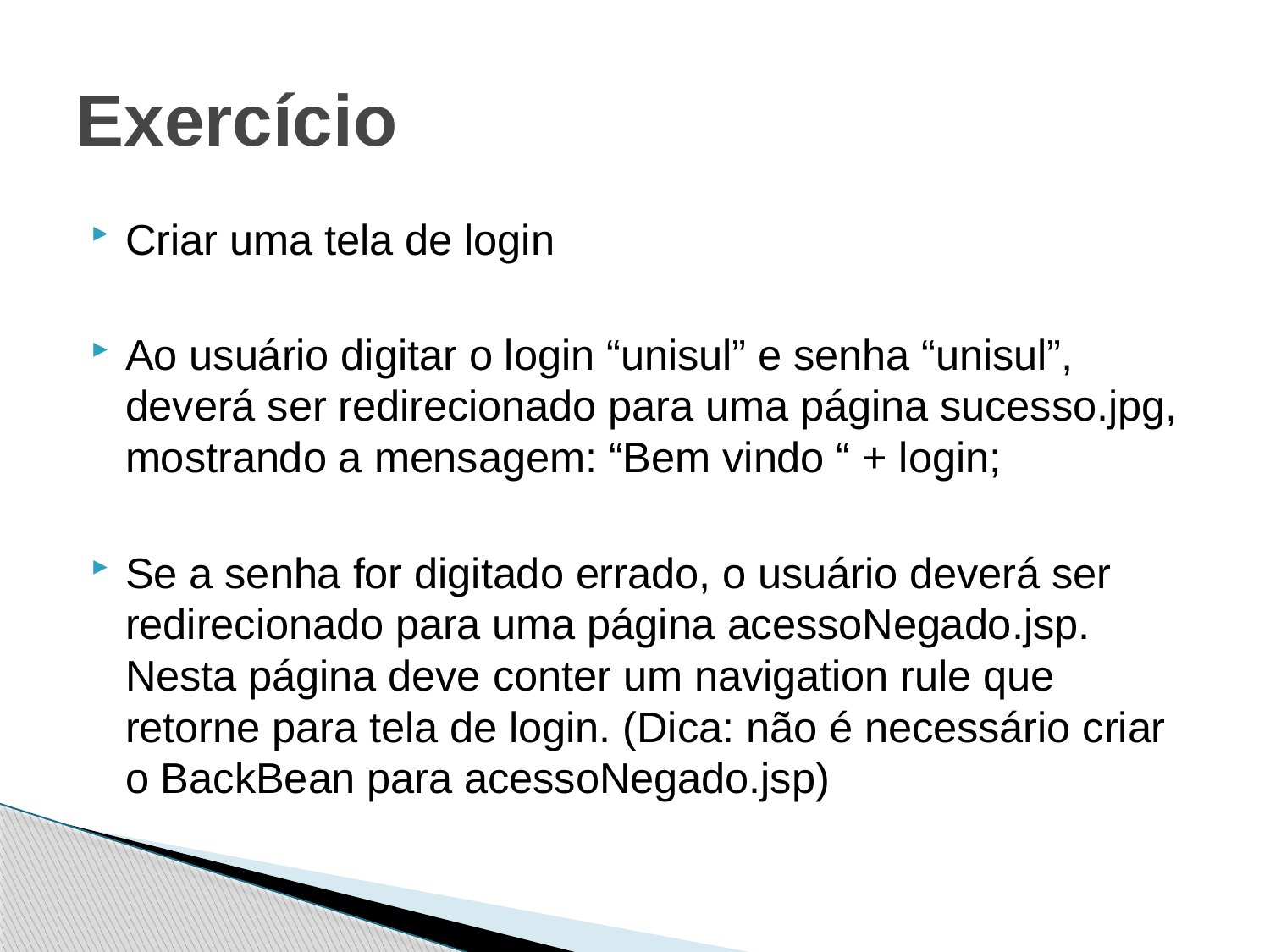

# Exercício
Criar uma tela de login

Ao usuário digitar o login “unisul” e senha “unisul”, deverá ser redirecionado para uma página sucesso.jpg, mostrando a mensagem: “Bem vindo “ + login;

Se a senha for digitado errado, o usuário deverá ser redirecionado para uma página acessoNegado.jsp. Nesta página deve conter um navigation rule que retorne para tela de login. (Dica: não é necessário criar o BackBean para acessoNegado.jsp)